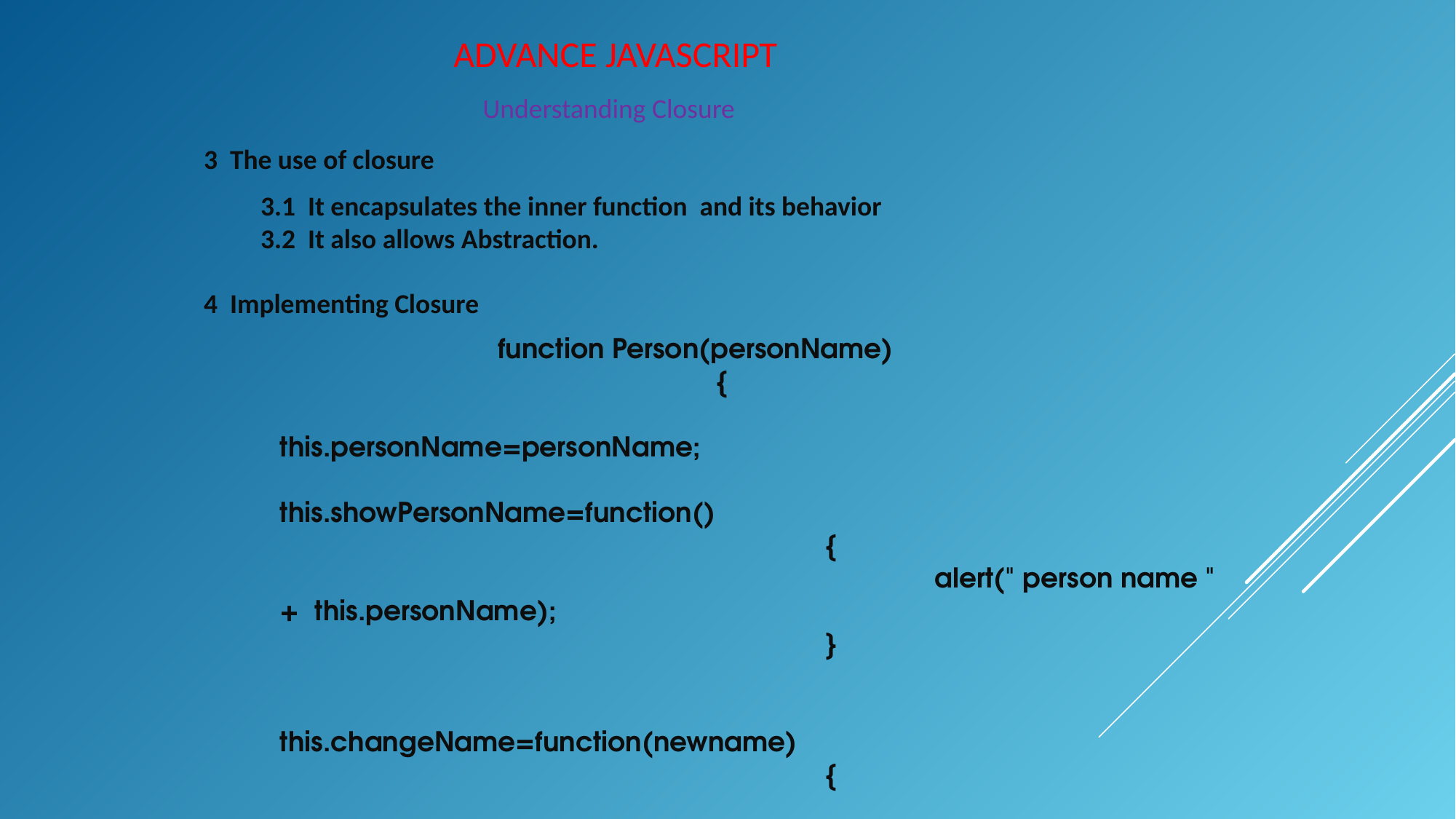

ADVANCE JAVASCRIPT
Understanding Closure
3  The use of closure
3.1  It encapsulates the inner function  and its behavior
3.2  It also allows Abstraction.
4  Implementing Closure
		function Person(personName)
				{
					this.personName=personName;
					this.showPersonName=function()
					{
						alert(" person name " +  this.personName);
					}

					this.changeName=function(newname)
					{
						this.personName=newname;
					}

				}